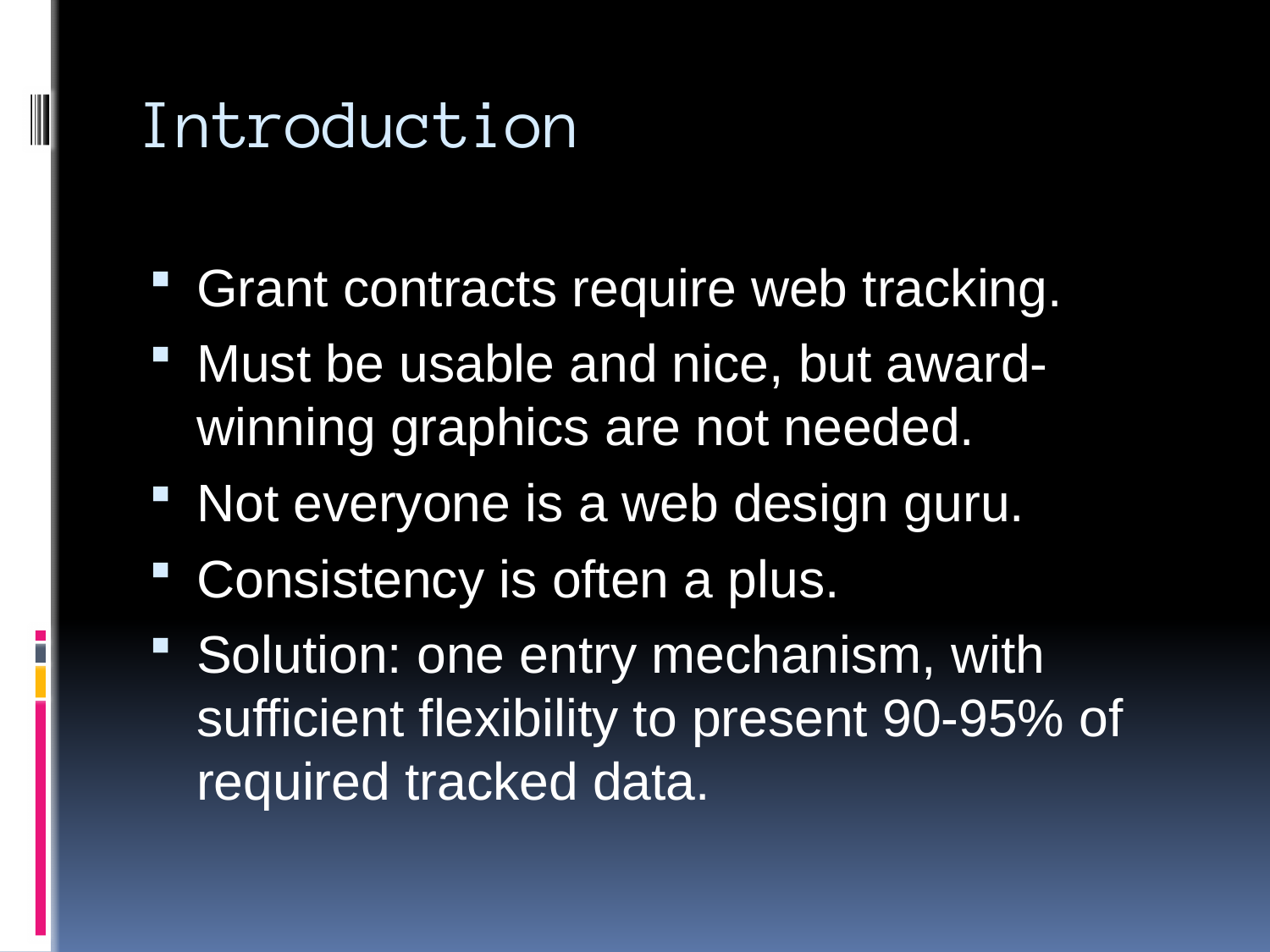

# Introduction
Grant contracts require web tracking.
Must be usable and nice, but award-winning graphics are not needed.
Not everyone is a web design guru.
Consistency is often a plus.
Solution: one entry mechanism, with sufficient flexibility to present 90-95% of required tracked data.